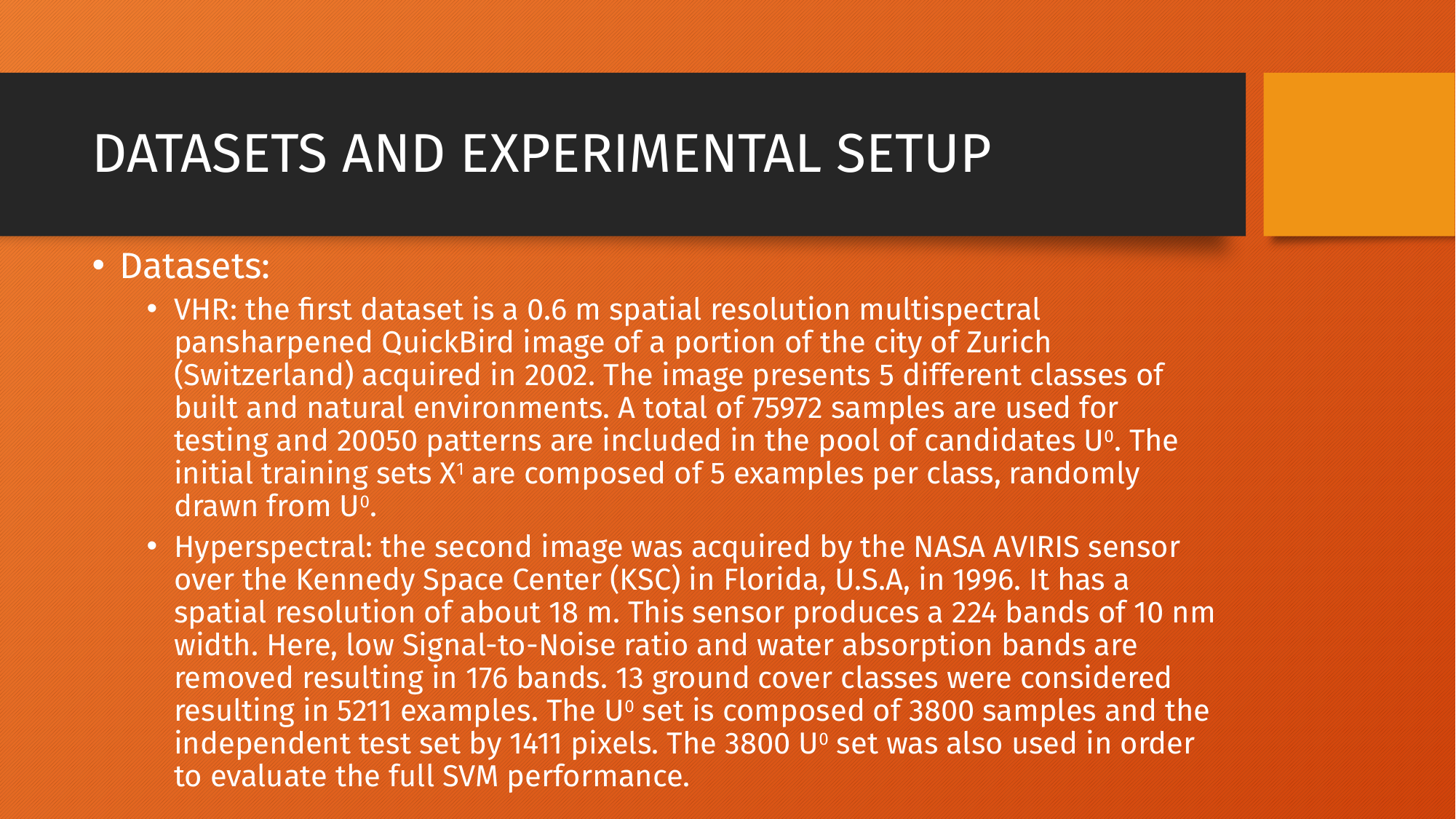

# DATASETS AND EXPERIMENTAL SETUP
Datasets:
VHR: the first dataset is a 0.6 m spatial resolution multispectral pansharpened QuickBird image of a portion of the city of Zurich (Switzerland) acquired in 2002. The image presents 5 different classes of built and natural environments. A total of 75972 samples are used for testing and 20050 patterns are included in the pool of candidates U0. The initial training sets X1 are composed of 5 examples per class, randomly drawn from U0.
Hyperspectral: the second image was acquired by the NASA AVIRIS sensor over the Kennedy Space Center (KSC) in Florida, U.S.A, in 1996. It has a spatial resolution of about 18 m. This sensor produces a 224 bands of 10 nm width. Here, low Signal-to-Noise ratio and water absorption bands are removed resulting in 176 bands. 13 ground cover classes were considered resulting in 5211 examples. The U0 set is composed of 3800 samples and the independent test set by 1411 pixels. The 3800 U0 set was also used in order to evaluate the full SVM performance.